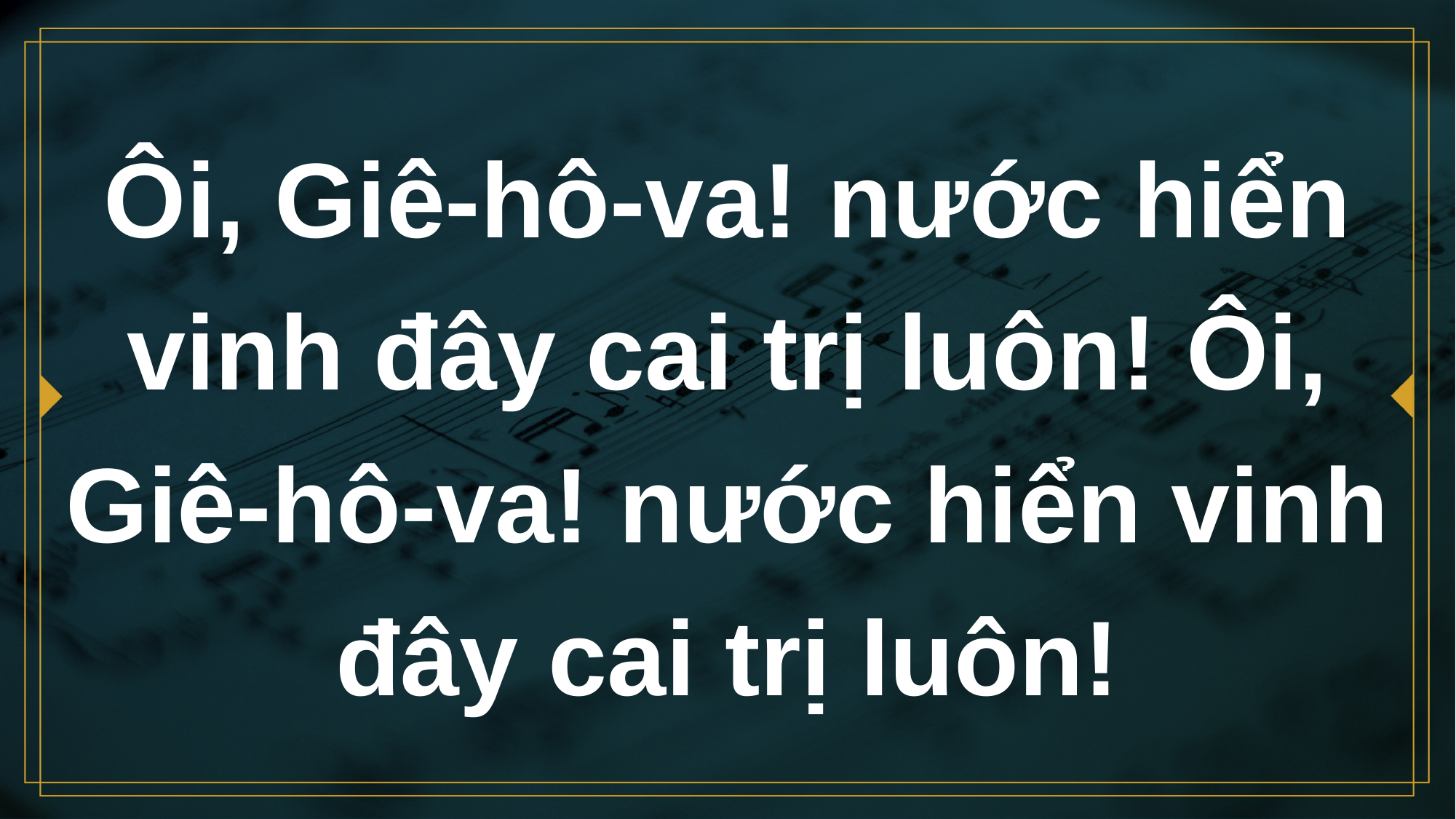

# Ôi, Giê-hô-va! nước hiển vinh đây cai trị luôn! Ôi, Giê-hô-va! nước hiển vinh đây cai trị luôn!